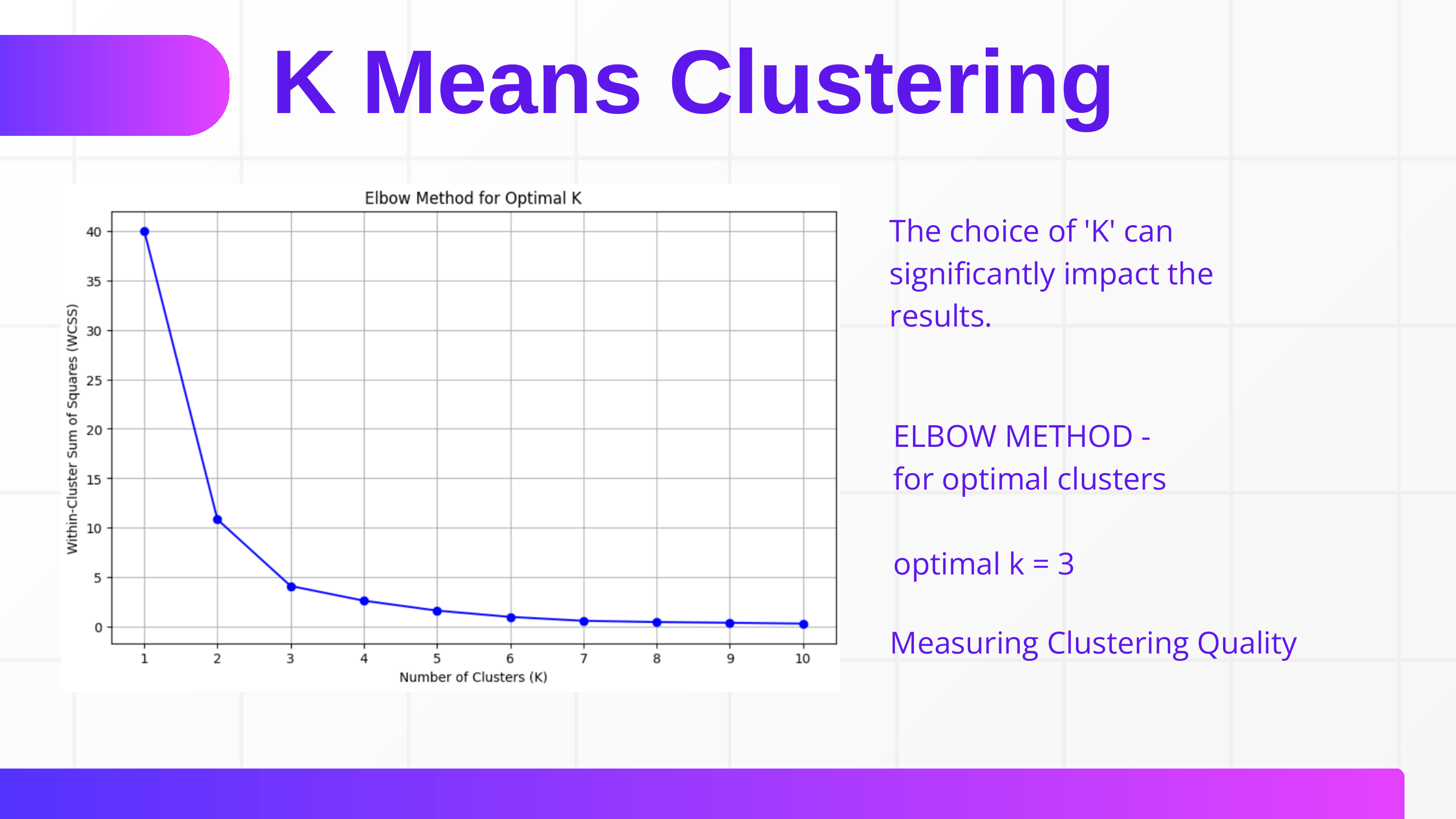

K Means Clustering

The choice of 'K' can significantly impact the results.
ELBOW METHOD -
for optimal clusters

optimal k = 3
Measuring Clustering Quality